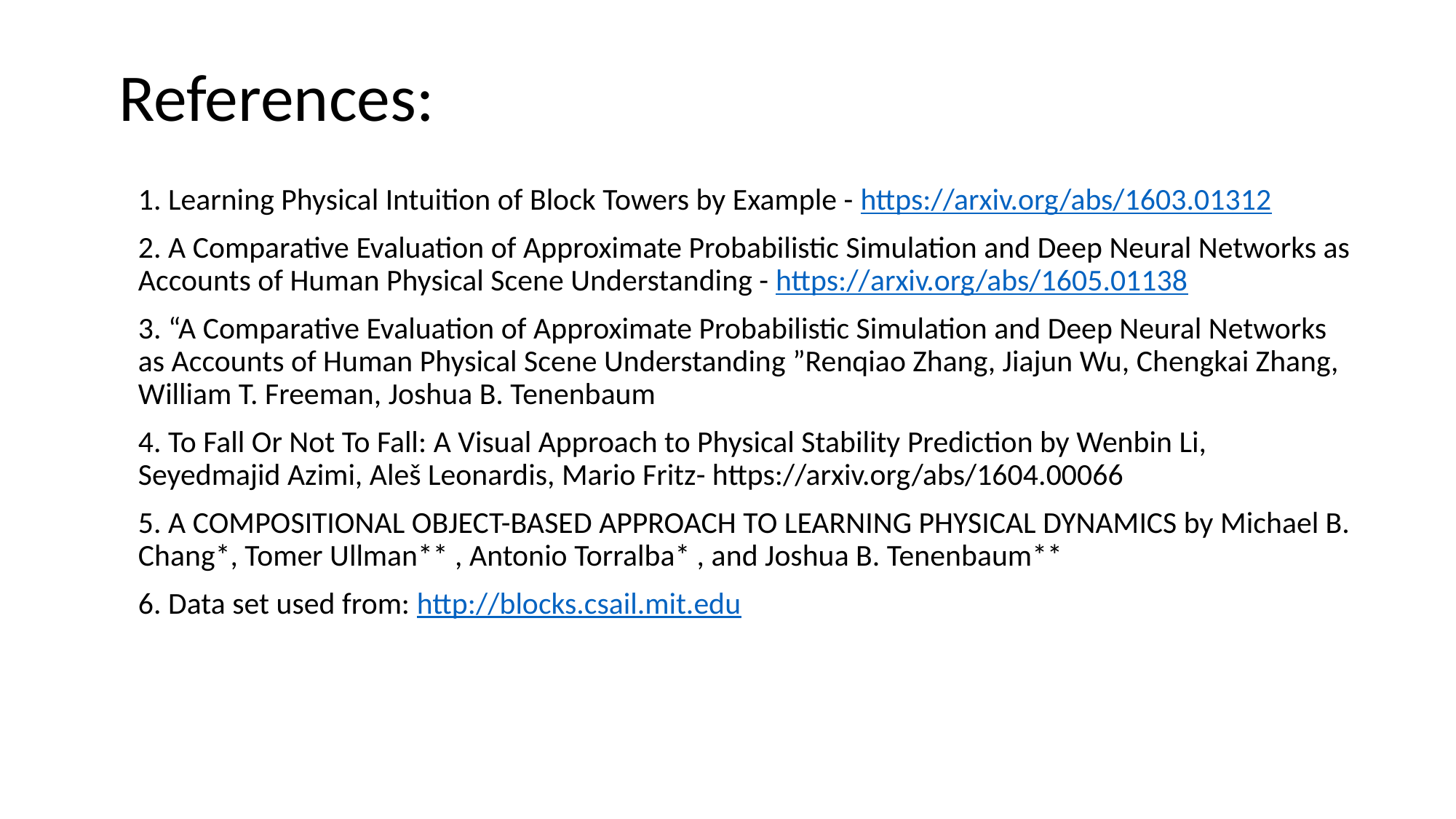

# References:
1. Learning Physical Intuition of Block Towers by Example - https://arxiv.org/abs/1603.01312
2. A Comparative Evaluation of Approximate Probabilistic Simulation and Deep Neural Networks as Accounts of Human Physical Scene Understanding - https://arxiv.org/abs/1605.01138
3. “A Comparative Evaluation of Approximate Probabilistic Simulation and Deep Neural Networks as Accounts of Human Physical Scene Understanding ”Renqiao Zhang, Jiajun Wu, Chengkai Zhang, William T. Freeman, Joshua B. Tenenbaum
4. To Fall Or Not To Fall: A Visual Approach to Physical Stability Prediction by Wenbin Li, Seyedmajid Azimi, Aleš Leonardis, Mario Fritz- https://arxiv.org/abs/1604.00066
5. A COMPOSITIONAL OBJECT-BASED APPROACH TO LEARNING PHYSICAL DYNAMICS by Michael B. Chang*, Tomer Ullman** , Antonio Torralba* , and Joshua B. Tenenbaum**
6. Data set used from: http://blocks.csail.mit.edu